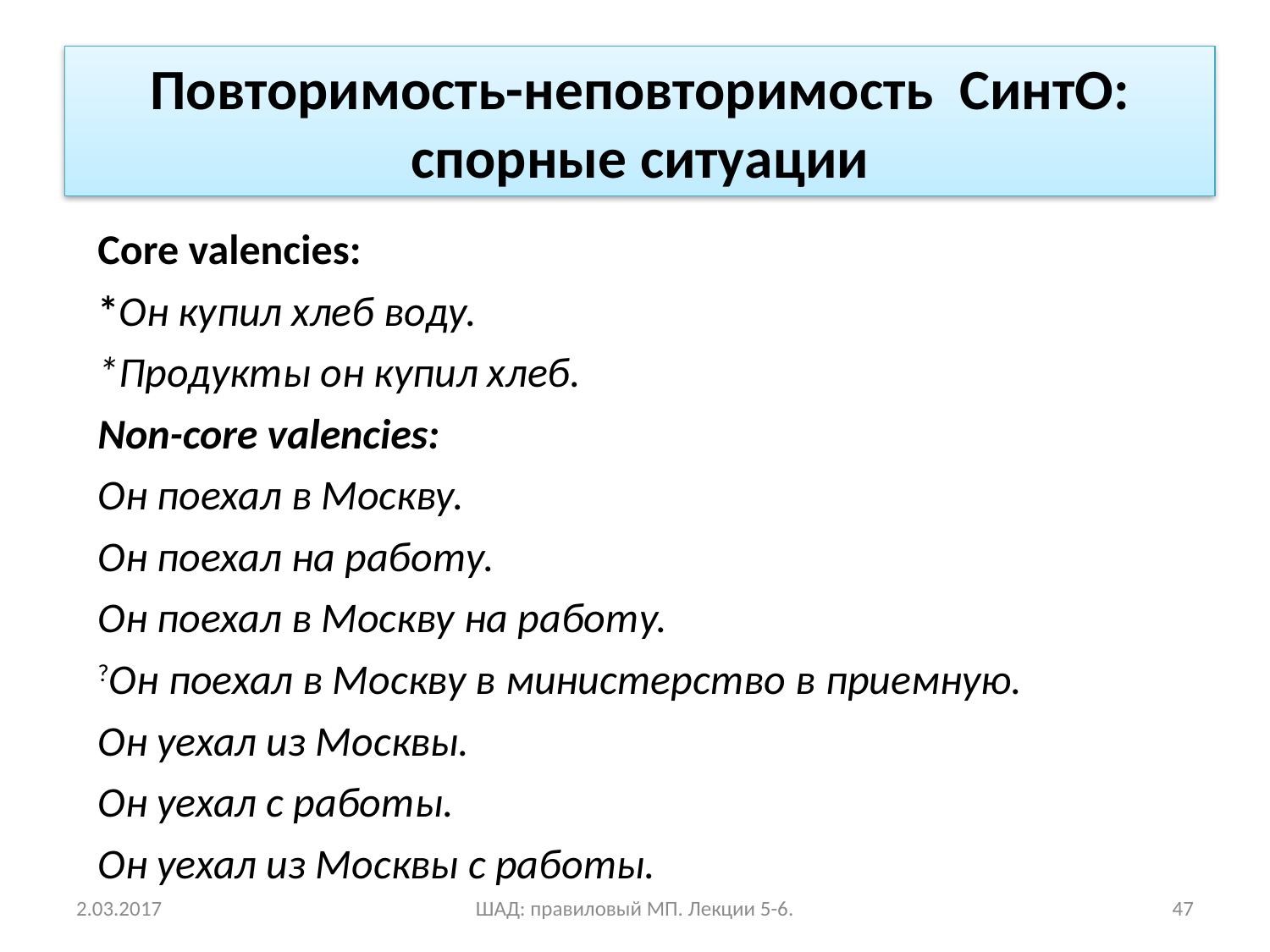

Повторимость-неповторимость  СинтО: спорные ситуации
Core valencies:
*Он купил хлеб воду.
*Продукты он купил хлеб.
Non-core valencies:
Он поехал в Москву.
Он поехал на работу.
Он поехал в Москву на работу.
?Он поехал в Москву в министерство в приемную.
Он уехал из Москвы.
Он уехал с работы.
Он уехал из Москвы с работы.

2.03.2017
ШАД: правиловый МП. Лекции 5-6.
47